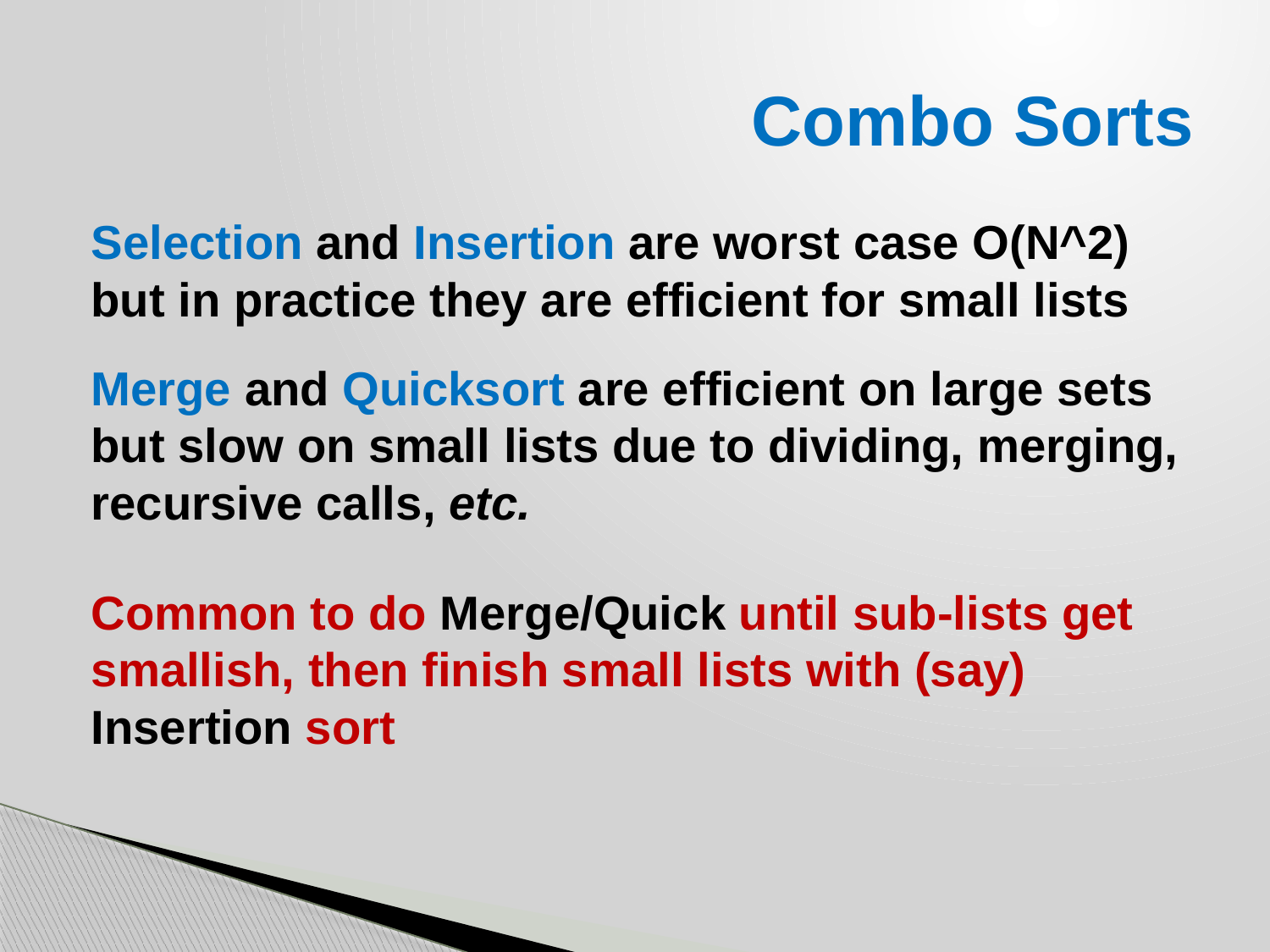

# Combo Sorts
Selection and Insertion are worst case O(N^2) but in practice they are efficient for small lists
Merge and Quicksort are efficient on large sets but slow on small lists due to dividing, merging, recursive calls, etc.
Common to do Merge/Quick until sub-lists get smallish, then finish small lists with (say) Insertion sort